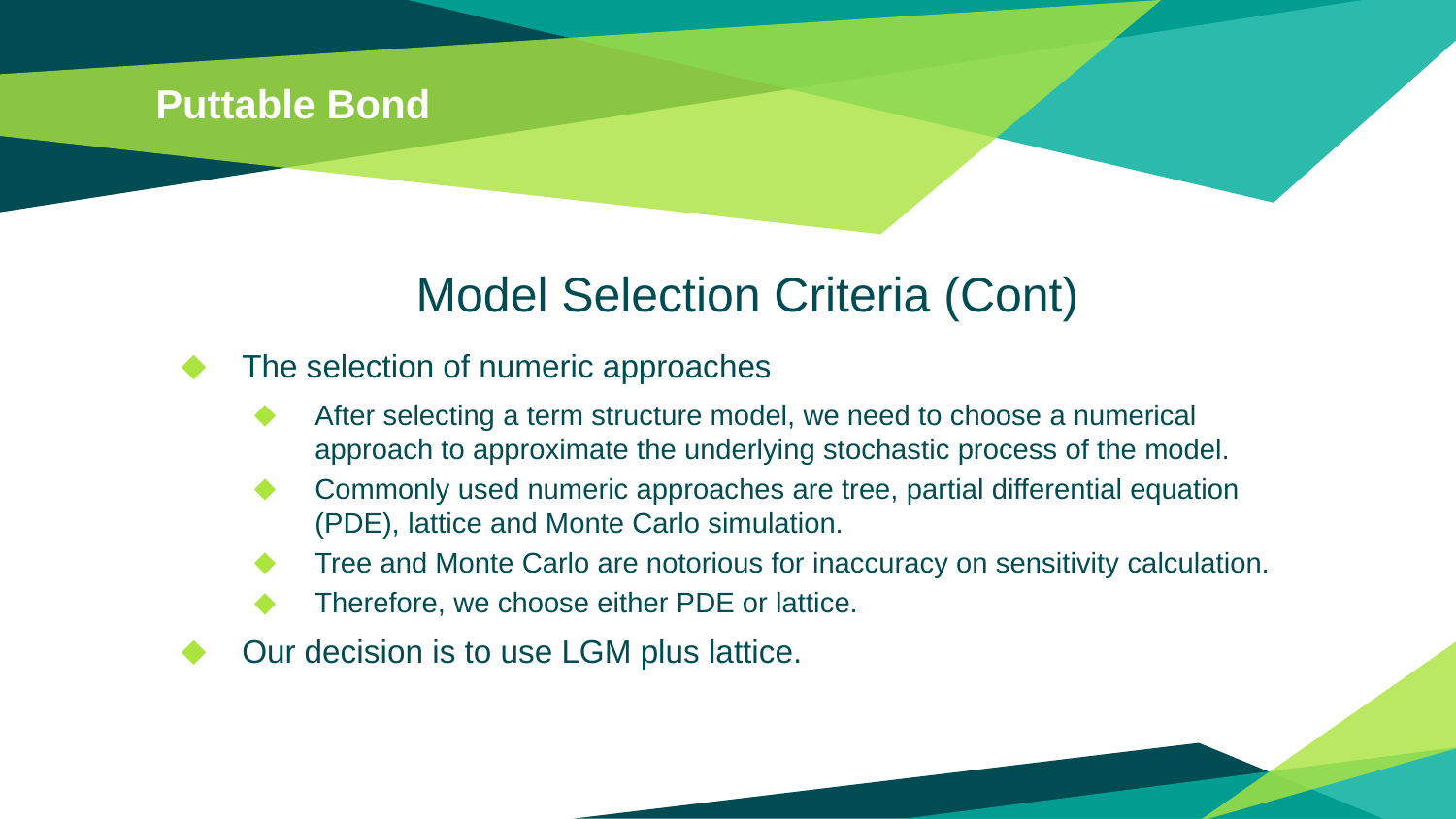

# Puttable Bond
Model Selection Criteria (Cont)
The selection of numeric approaches
After selecting a term structure model, we need to choose a numerical approach to approximate the underlying stochastic process of the model.
Commonly used numeric approaches are tree, partial differential equation (PDE), lattice and Monte Carlo simulation.
Tree and Monte Carlo are notorious for inaccuracy on sensitivity calculation.
Therefore, we choose either PDE or lattice.
Our decision is to use LGM plus lattice.